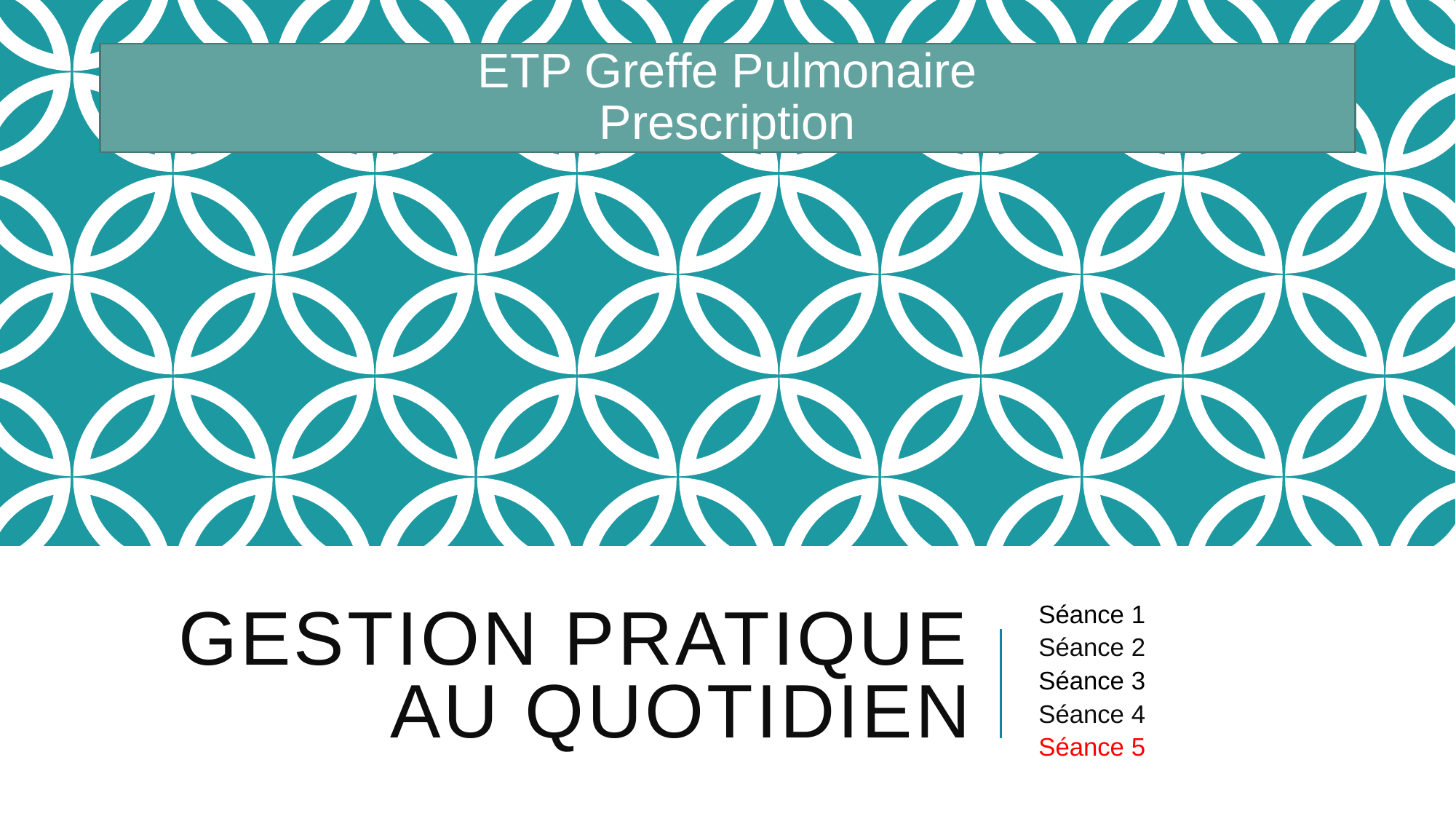

ETP Greffe Pulmonaire
Prescription
# Gestion pratique au quotidien
Séance 1
Séance 2
Séance 3
Séance 4
Séance 5